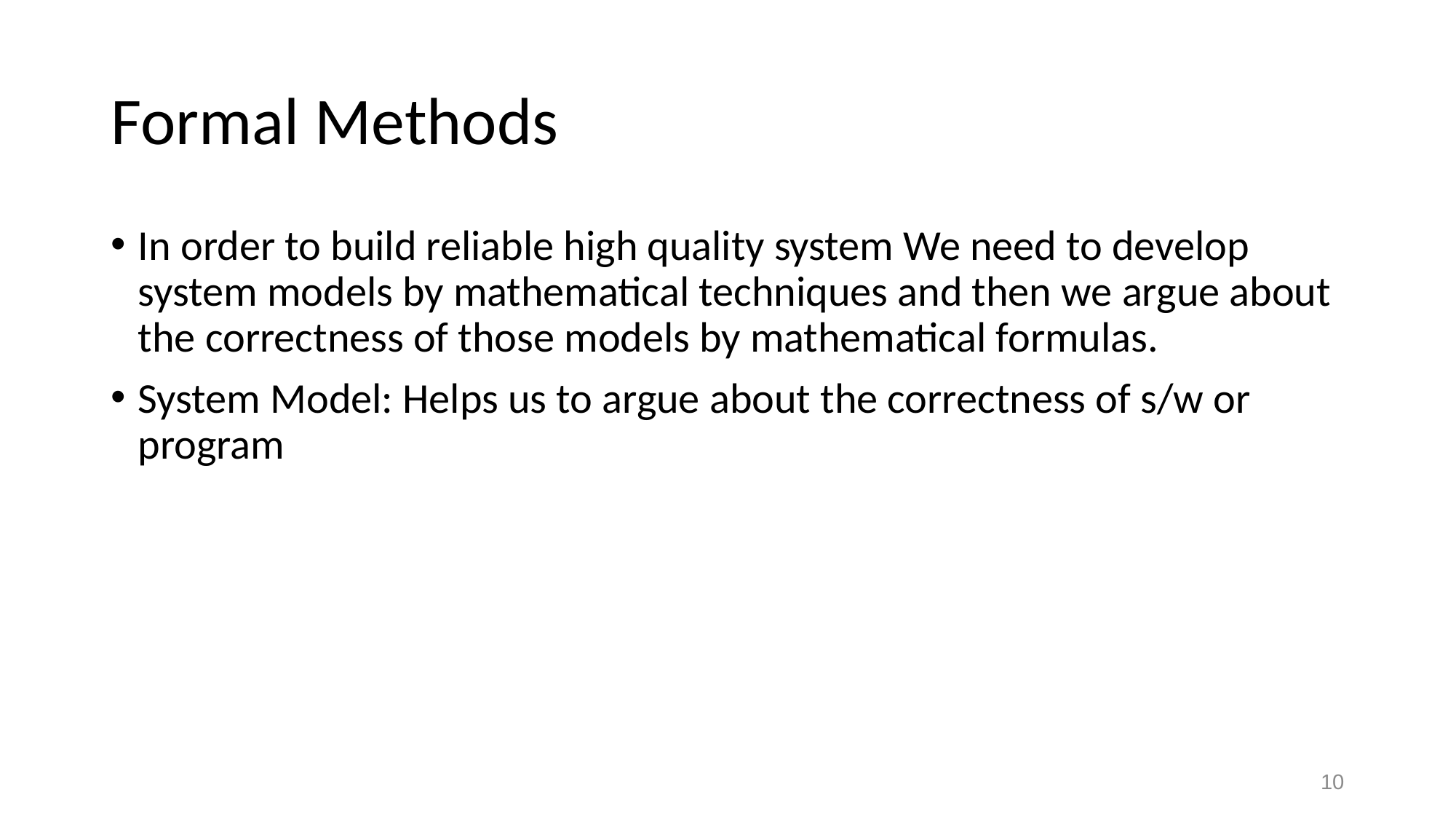

# Formal Methods
In order to build reliable high quality system We need to develop system models by mathematical techniques and then we argue about the correctness of those models by mathematical formulas.
System Model: Helps us to argue about the correctness of s/w or program
10